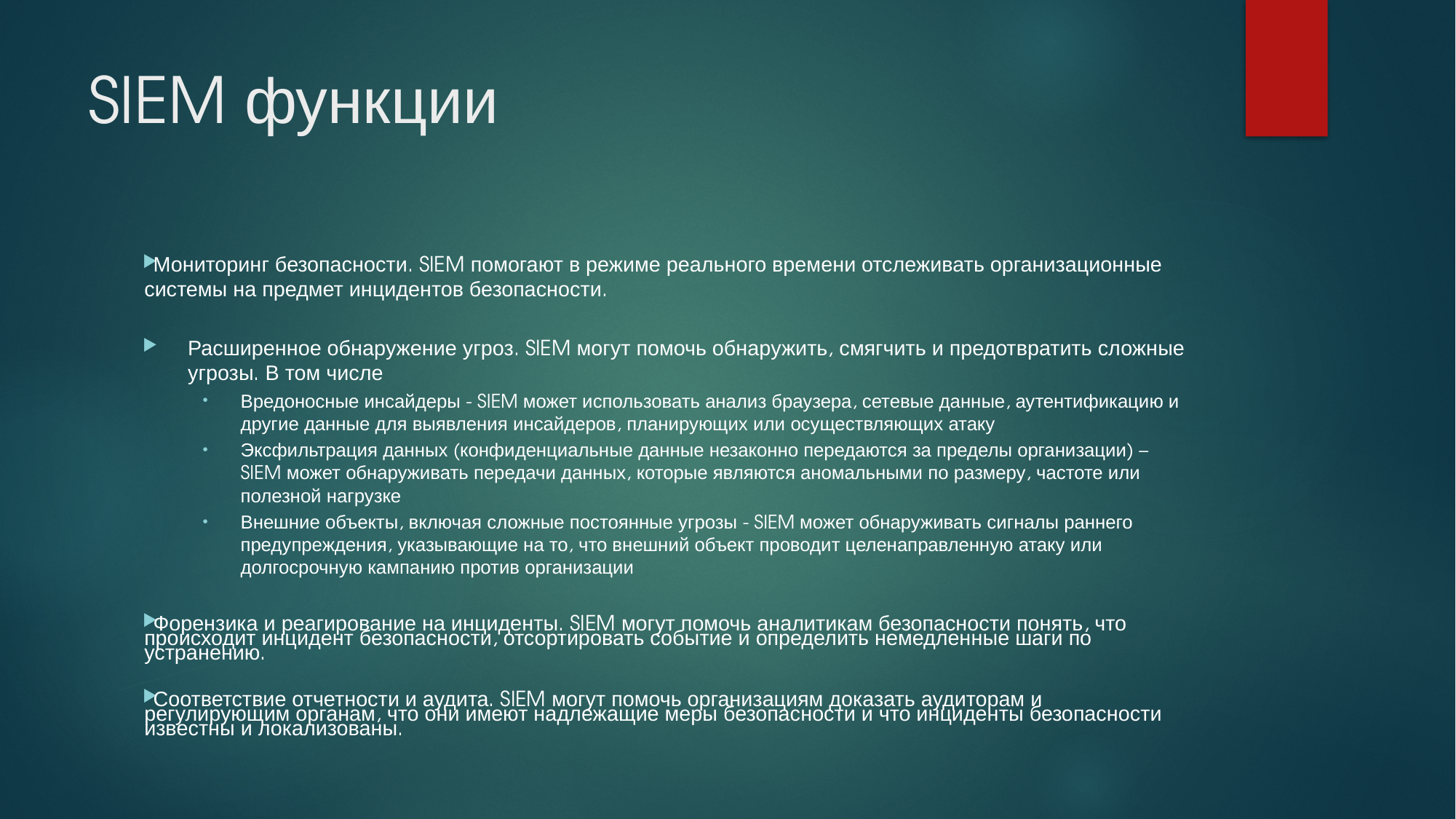

# SIEM функции
Мониторинг безопасности. SIEM помогают в режиме реального времени отслеживать организационные системы на предмет инцидентов безопасности.

Расширенное обнаружение угроз. SIEM могут помочь обнаружить, смягчить и предотвратить сложные угрозы. В том числе
Вредоносные инсайдеры - SIEM может использовать анализ браузера, сетевые данные, аутентификацию и другие данные для выявления инсайдеров, планирующих или осуществляющих атаку
Эксфильтрация данных (конфиденциальные данные незаконно передаются за пределы организации) – SIEM может обнаруживать передачи данных, которые являются аномальными по размеру, частоте или полезной нагрузке
Внешние объекты, включая сложные постоянные угрозы - SIEM может обнаруживать сигналы раннего предупреждения, указывающие на то, что внешний объект проводит целенаправленную атаку или долгосрочную кампанию против организации

Форензика и реагирование на инциденты. SIEM могут помочь аналитикам безопасности понять, что происходит инцидент безопасности, отсортировать событие и определить немедленные шаги по устранению.

Соответствие отчетности и аудита. SIEM могут помочь организациям доказать аудиторам и регулирующим органам, что они имеют надлежащие меры безопасности и что инциденты безопасности известны и локализованы.